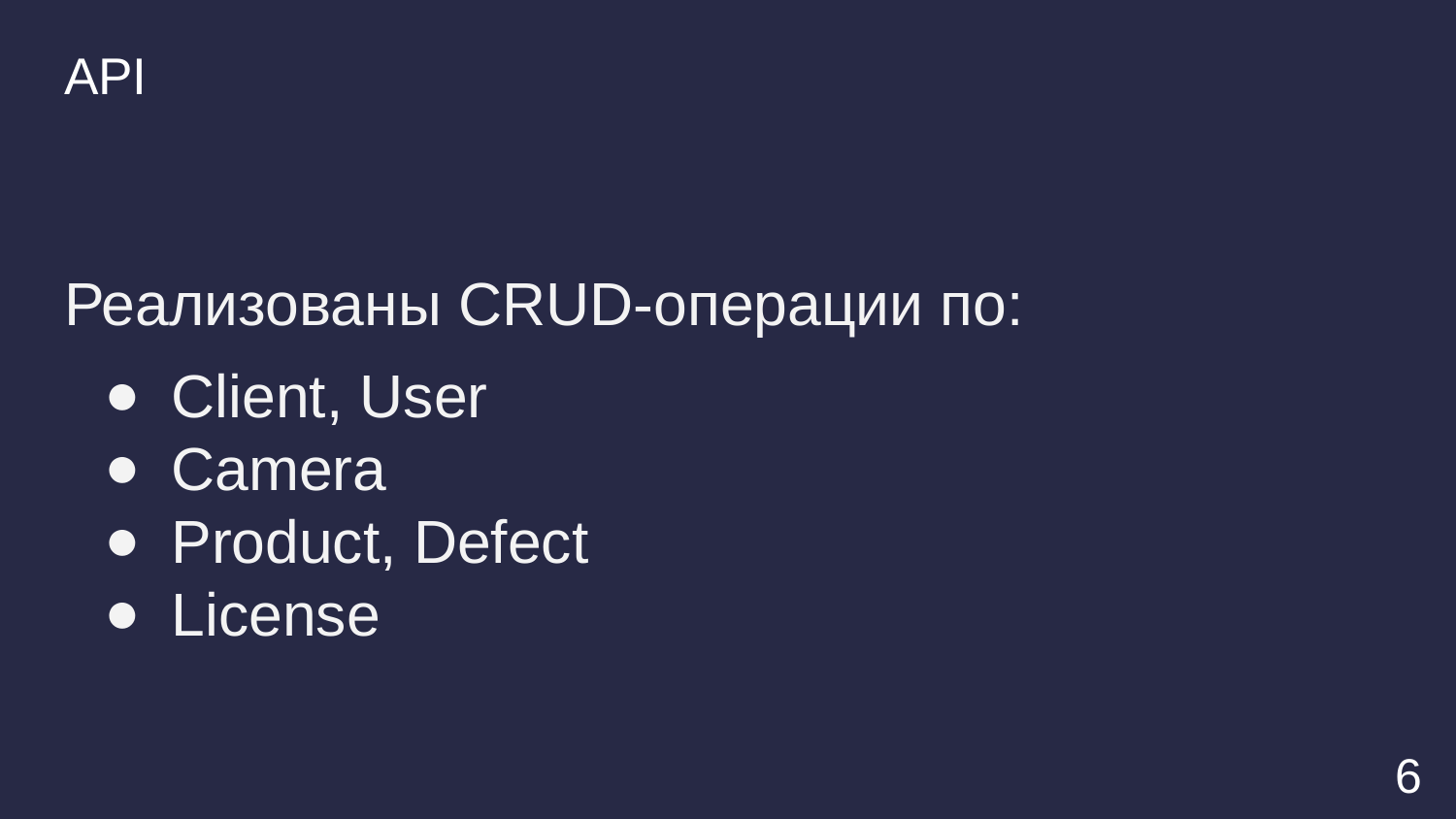

# API
Реализованы CRUD-операции по:
Client, User
Camera
Product, Defect
License
6